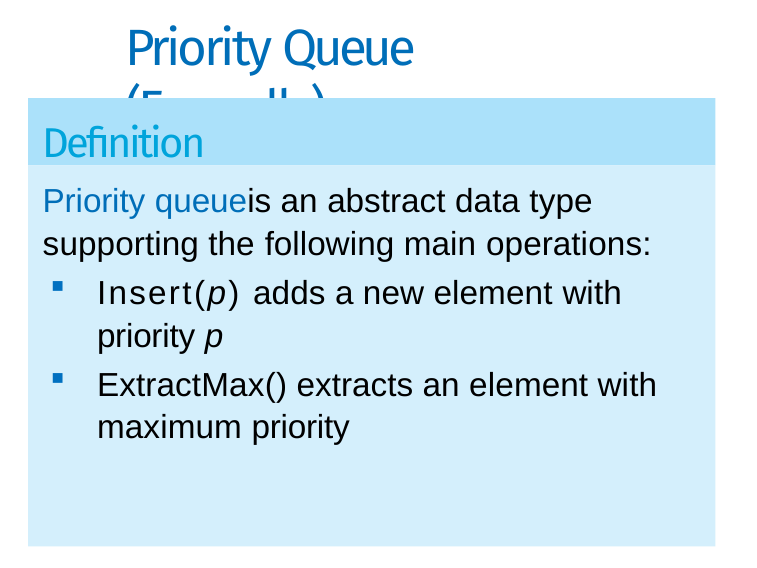

# Priority Queue (Formally)
Definition
Priority queueis an abstract data type  supporting the following main operations:
Insert(p) adds a new element with  priority p
ExtractMax() extracts an element with  maximum priority